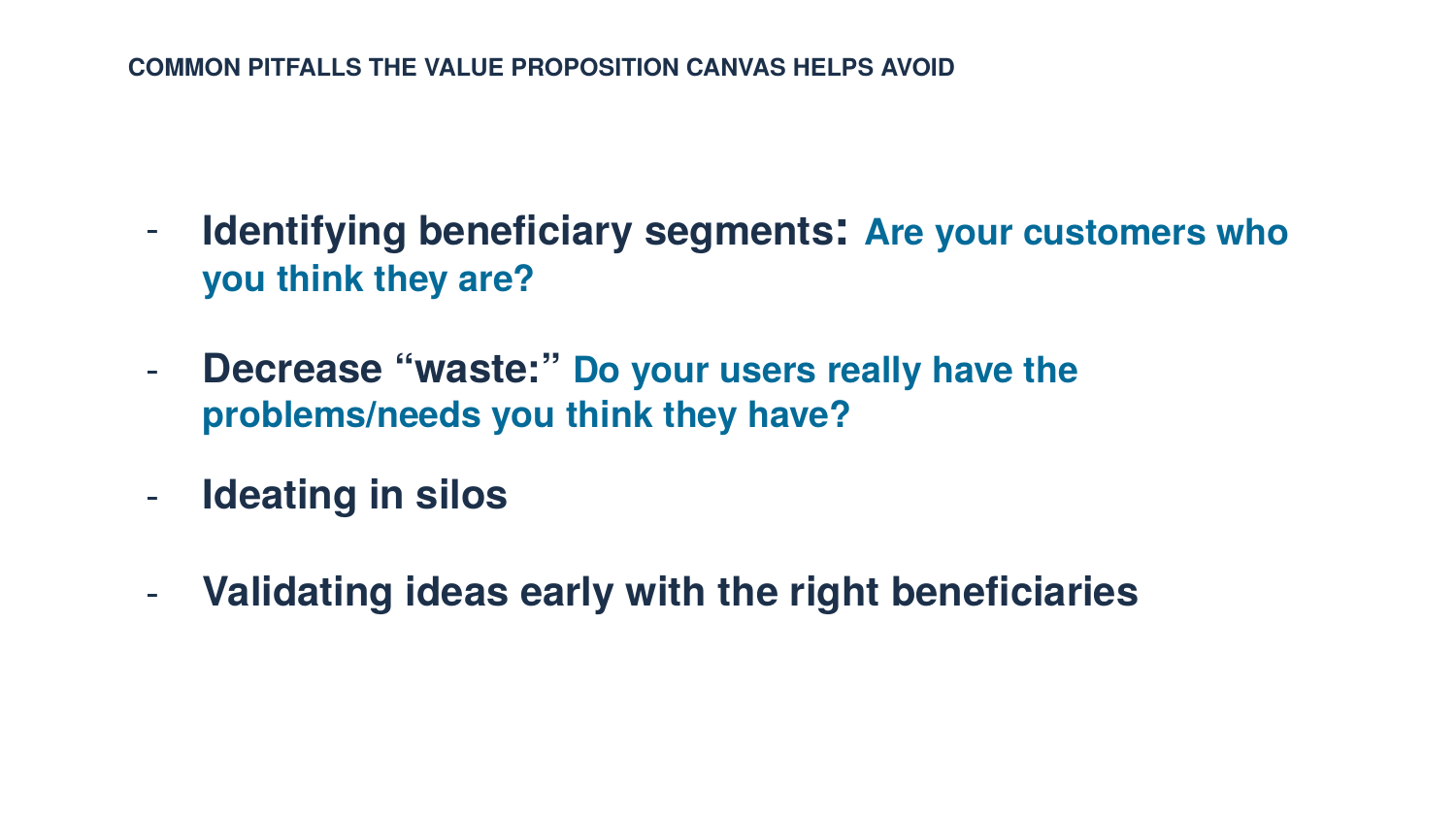

COMMON PITFALLS THE VALUE PROPOSITION CANVAS HELPS AVOID
# Identifying beneficiary segments: Are your customers who you think they are?
Decrease “waste:” Do your users really have the problems/needs you think they have?
Ideating in silos
Validating ideas early with the right beneficiaries